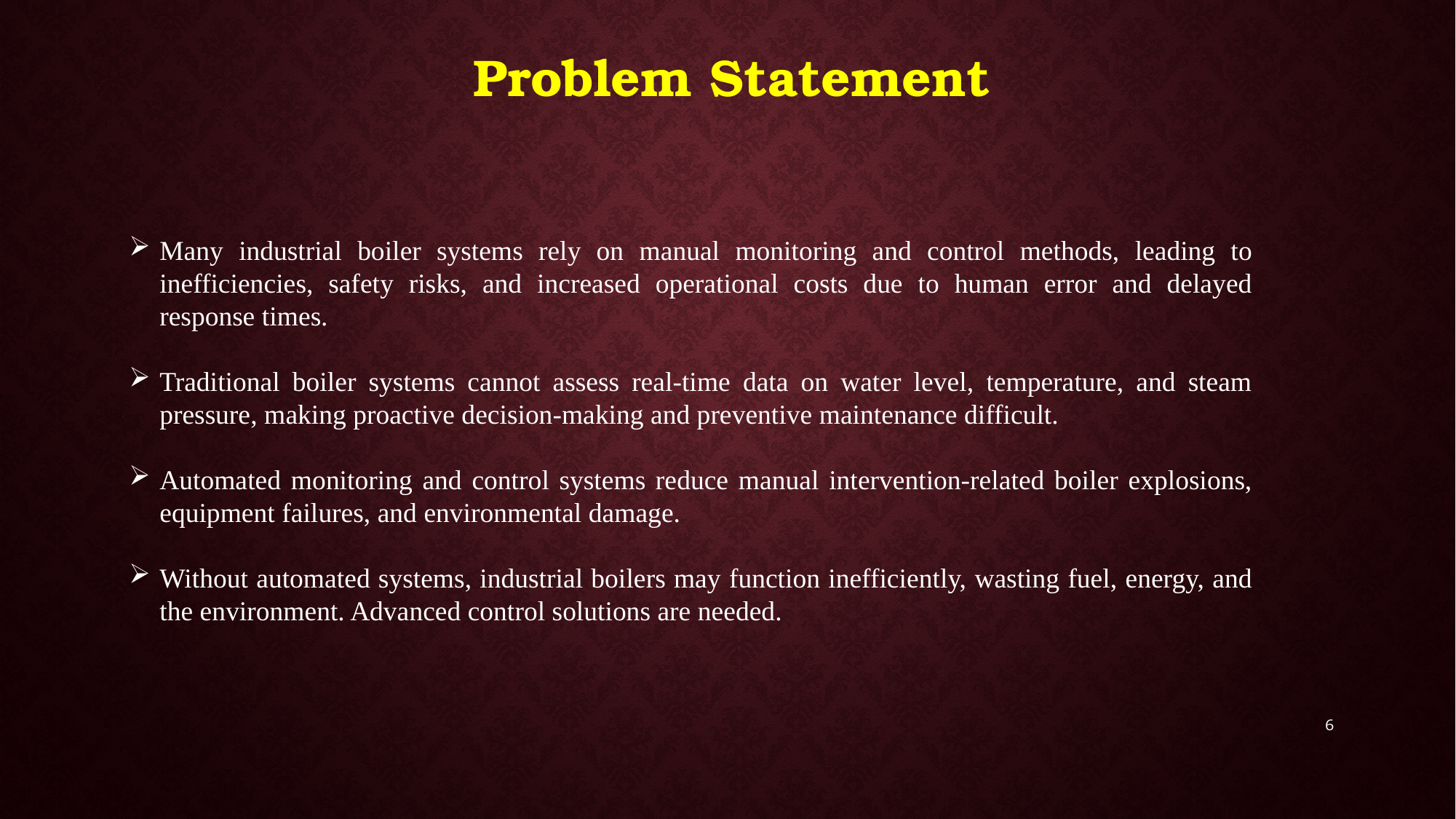

# Problem Statement
Many industrial boiler systems rely on manual monitoring and control methods, leading to inefficiencies, safety risks, and increased operational costs due to human error and delayed response times.

Traditional boiler systems cannot assess real-time data on water level, temperature, and steam pressure, making proactive decision-making and preventive maintenance difficult.

Automated monitoring and control systems reduce manual intervention-related boiler explosions, equipment failures, and environmental damage.

Without automated systems, industrial boilers may function inefficiently, wasting fuel, energy, and the environment. Advanced control solutions are needed.
6